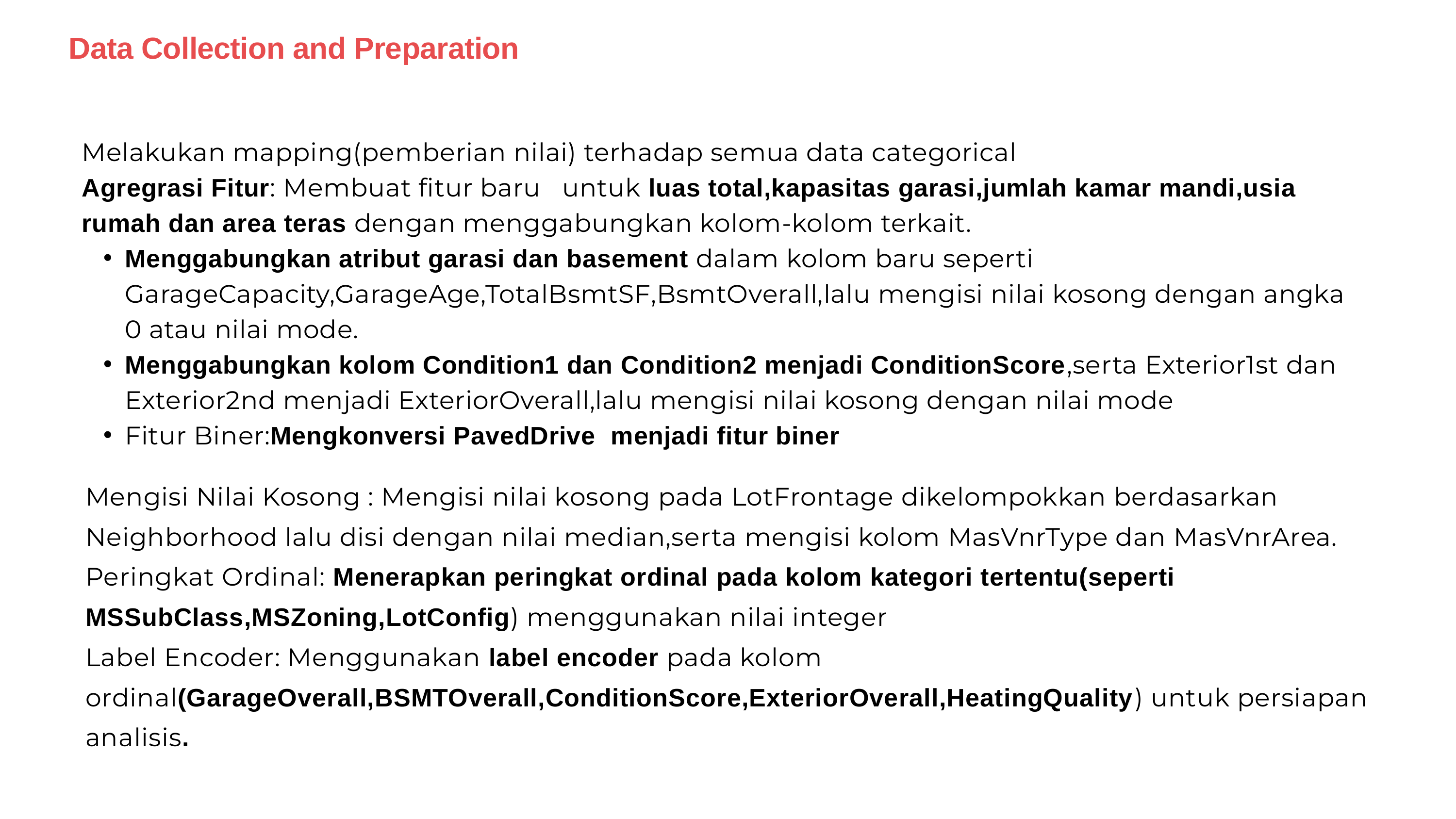

Data Collection and Preparation

Melakukan mapping(pemberian nilai) terhadap semua data categorical
Agregrasi Fitur: Membuat fitur baru   untuk luas total,kapasitas garasi,jumlah kamar mandi,usia rumah dan area teras dengan menggabungkan kolom-kolom terkait.
Menggabungkan atribut garasi dan basement dalam kolom baru seperti GarageCapacity,GarageAge,TotalBsmtSF,BsmtOverall,lalu mengisi nilai kosong dengan angka 0 atau nilai mode.
Menggabungkan kolom Condition1 dan Condition2 menjadi ConditionScore,serta Exterior1st dan Exterior2nd menjadi ExteriorOverall,lalu mengisi nilai kosong dengan nilai mode
Fitur Biner:Mengkonversi PavedDrive  menjadi fitur biner
Mengisi Nilai Kosong : Mengisi nilai kosong pada LotFrontage dikelompokkan berdasarkan Neighborhood lalu disi dengan nilai median,serta mengisi kolom MasVnrType dan MasVnrArea.
Peringkat Ordinal: Menerapkan peringkat ordinal pada kolom kategori tertentu(seperti MSSubClass,MSZoning,LotConfig) menggunakan nilai integer
Label Encoder: Menggunakan label encoder pada kolom ordinal(GarageOverall,BSMTOverall,ConditionScore,ExteriorOverall,HeatingQuality) untuk persiapan analisis.